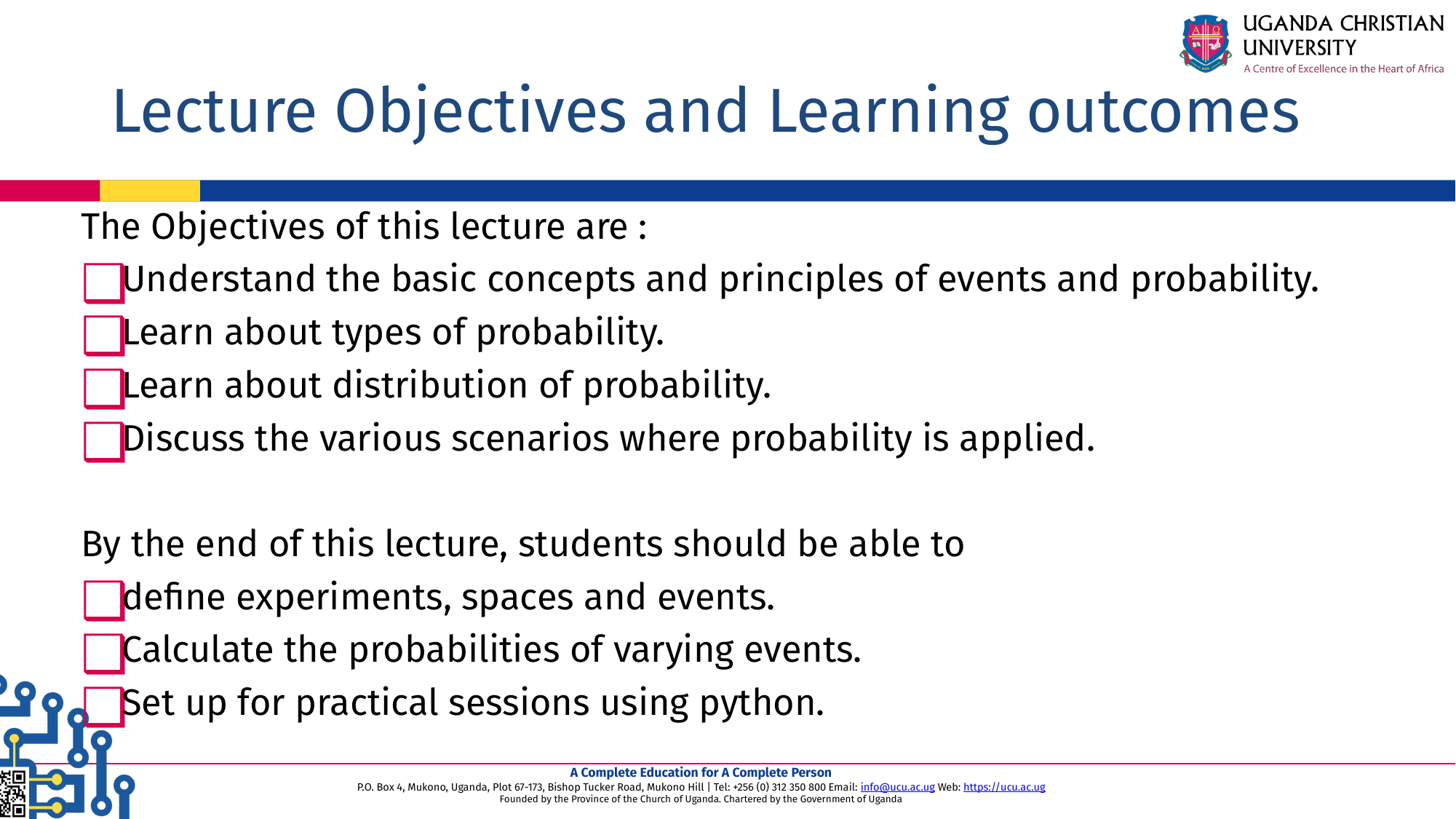

# Lecture Objectives and Learning outcomes
The Objectives of this lecture are :
Understand the basic concepts and principles of events and probability.
Learn about types of probability.
Learn about distribution of probability.
Discuss the various scenarios where probability is applied.

By the end of this lecture, students should be able to
define experiments, spaces and events.
Calculate the probabilities of varying events.
Set up for practical sessions using python.